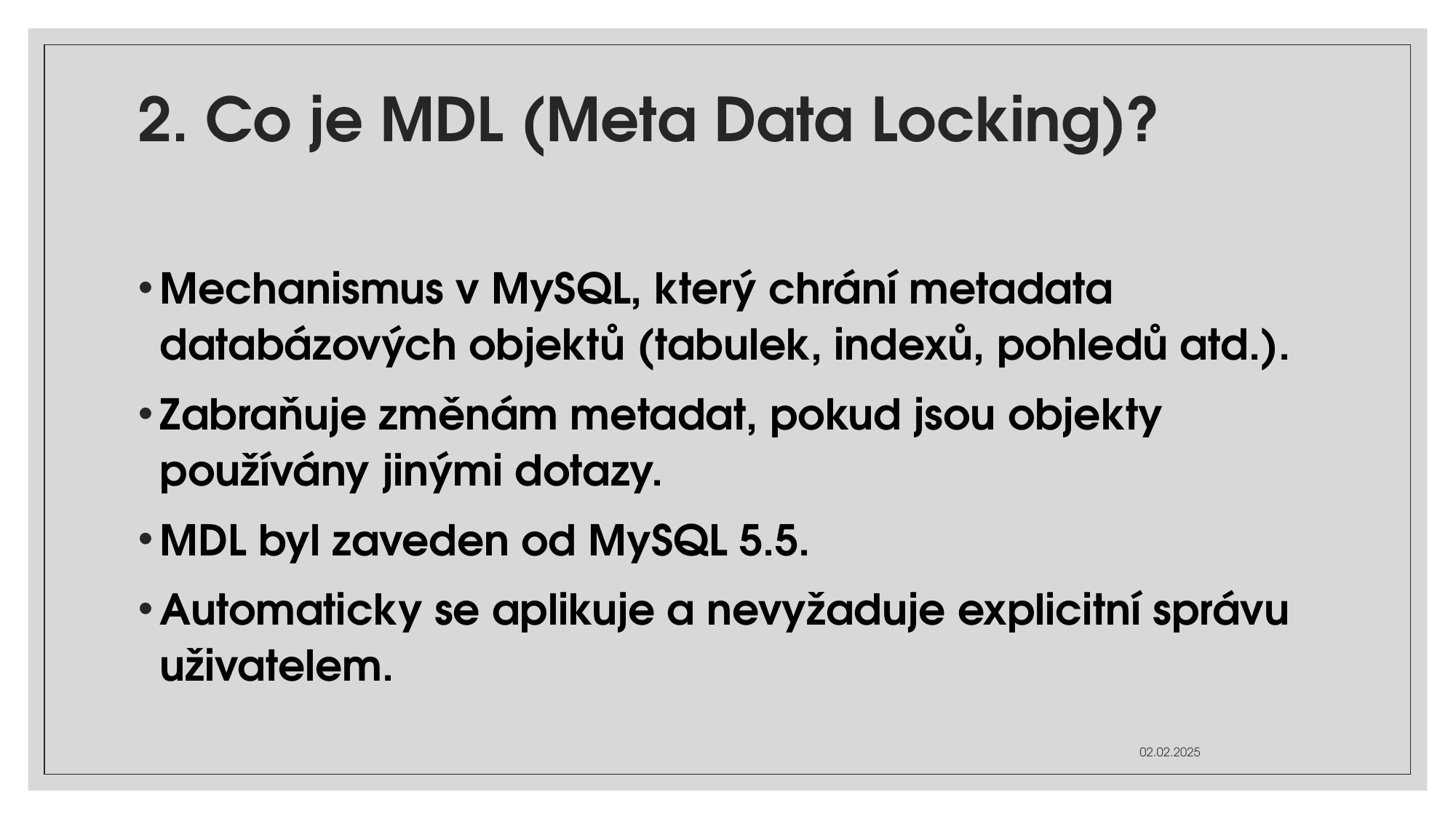

# 2. Co je MDL (Meta Data Locking)?
Mechanismus v MySQL, který chrání metadata databázových objektů (tabulek, indexů, pohledů atd.).
Zabraňuje změnám metadat, pokud jsou objekty používány jinými dotazy.
MDL byl zaveden od MySQL 5.5.
Automaticky se aplikuje a nevyžaduje explicitní správu uživatelem.

02.02.2025